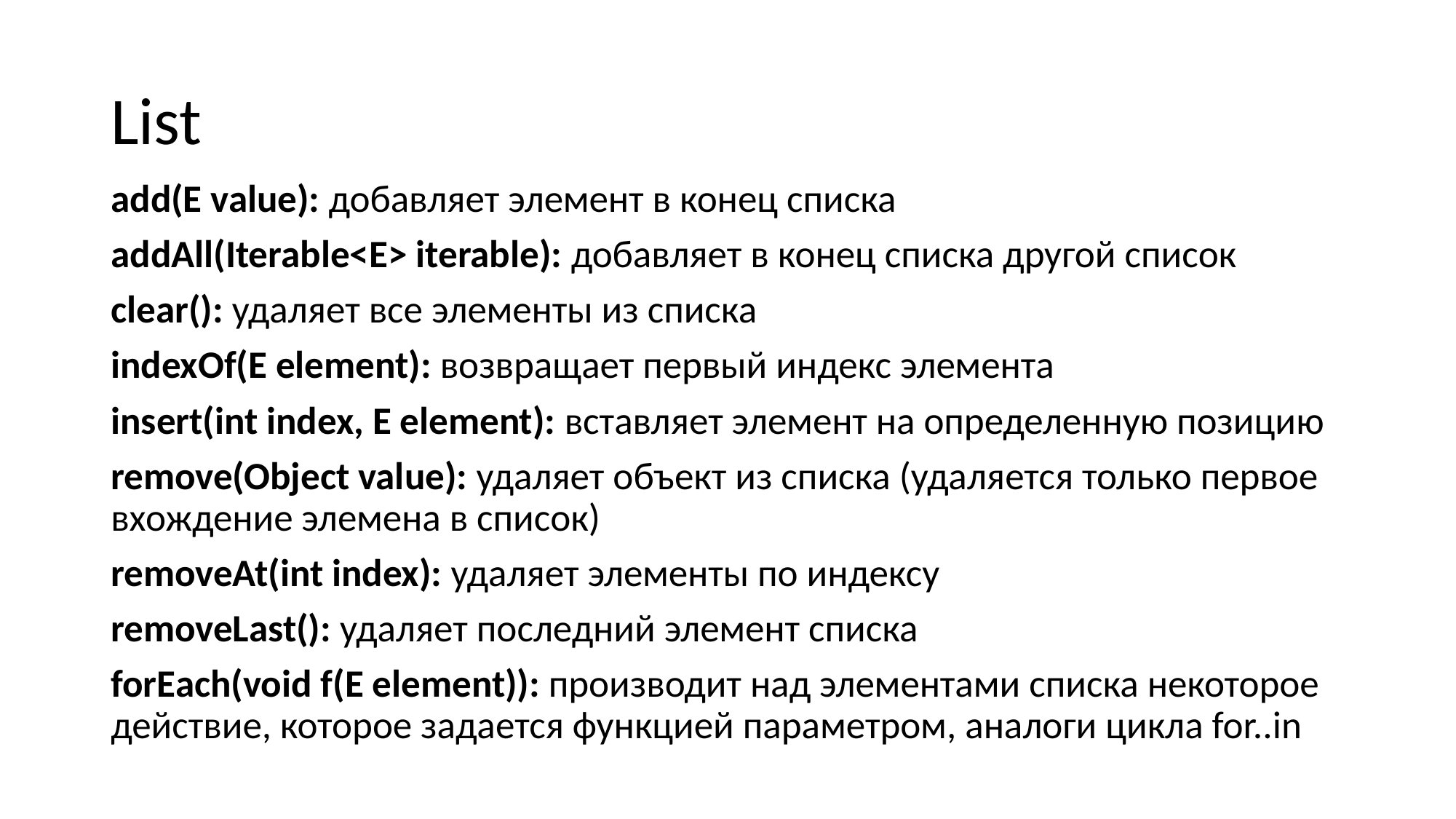

# List
add(E value): добавляет элемент в конец списка
addAll(Iterable<E> iterable): добавляет в конец списка другой список
clear(): удаляет все элементы из списка
indexOf(E element): возвращает первый индекс элемента
insert(int index, E element): вставляет элемент на определенную позицию
remove(Object value): удаляет объект из списка (удаляется только первое вхождение элемена в список)
removeAt(int index): удаляет элементы по индексу
removeLast(): удаляет последний элемент списка
forEach(void f(E element)): производит над элементами списка некоторое действие, которое задается функцией параметром, аналоги цикла for..in